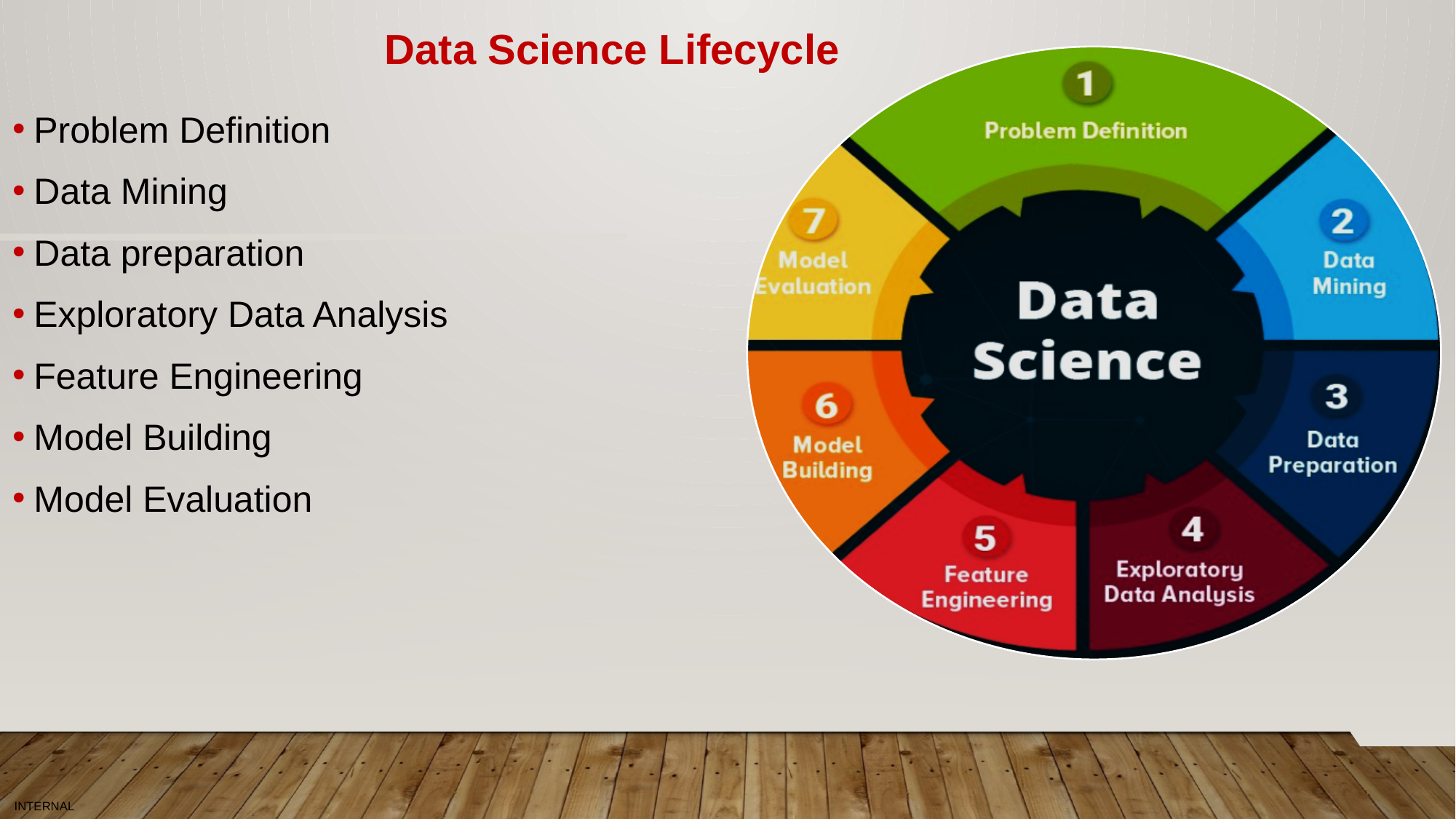

Data Science Lifecycle

Problem Definition
Data Mining
Data preparation
Exploratory Data Analysis
Feature Engineering
Model Building
Model Evaluation